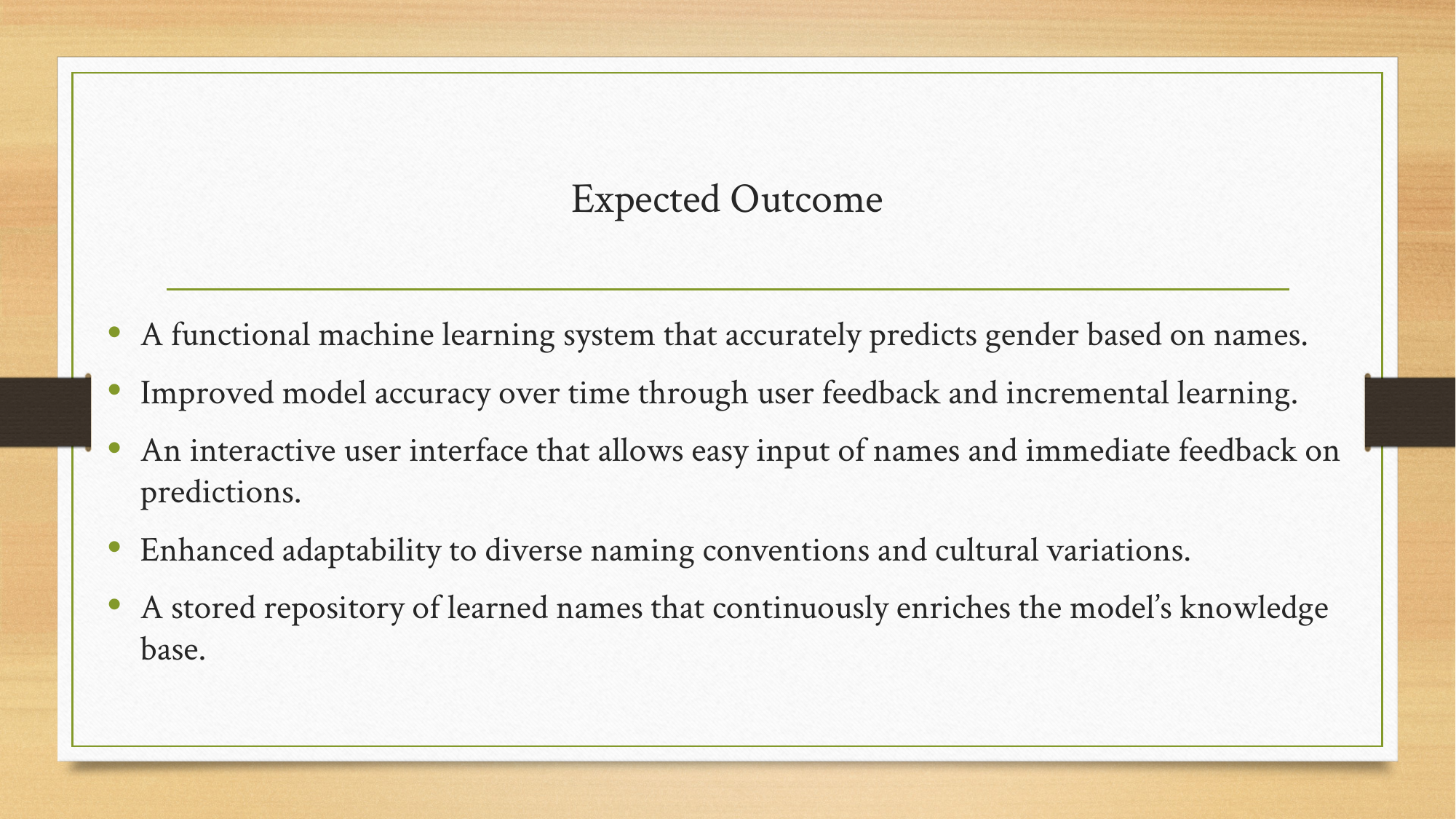

# Expected Outcome
A functional machine learning system that accurately predicts gender based on names.
Improved model accuracy over time through user feedback and incremental learning.
An interactive user interface that allows easy input of names and immediate feedback on predictions.
Enhanced adaptability to diverse naming conventions and cultural variations.
A stored repository of learned names that continuously enriches the model’s knowledge base.